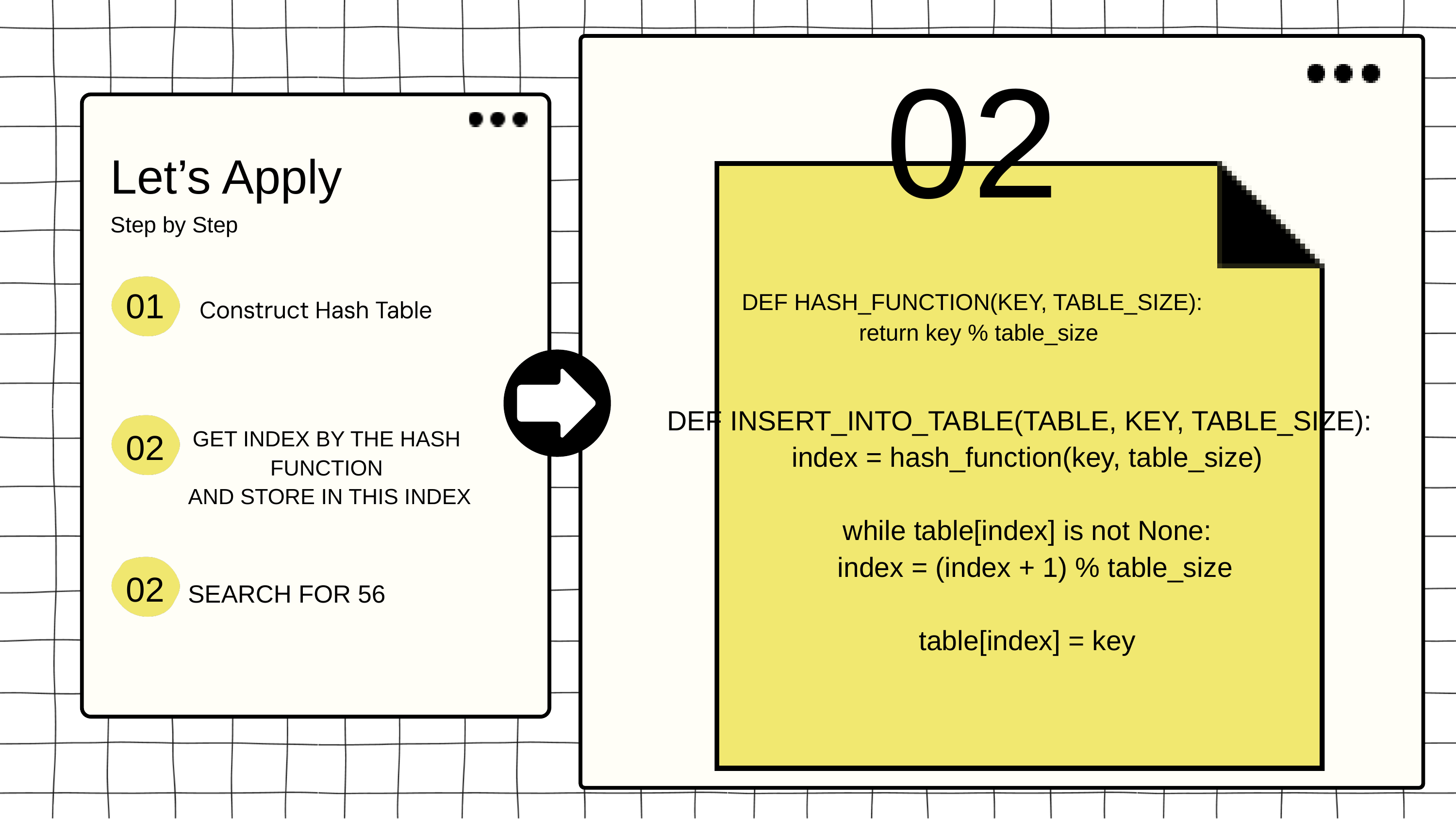

02

Let’s Apply

Step by Step

01
DEF HASH_FUNCTION(KEY, TABLE_SIZE):
  return key % table_size

Construct Hash Table

DEF INSERT_INTO_TABLE(TABLE, KEY, TABLE_SIZE):
  index = hash_function(key, table_size)

  while table[index] is not None:
    index = (index + 1) % table_size

  table[index] = key

02
GET INDEX BY THE HASH FUNCTION
 AND STORE IN THIS INDEX

02
 SEARCH FOR 56